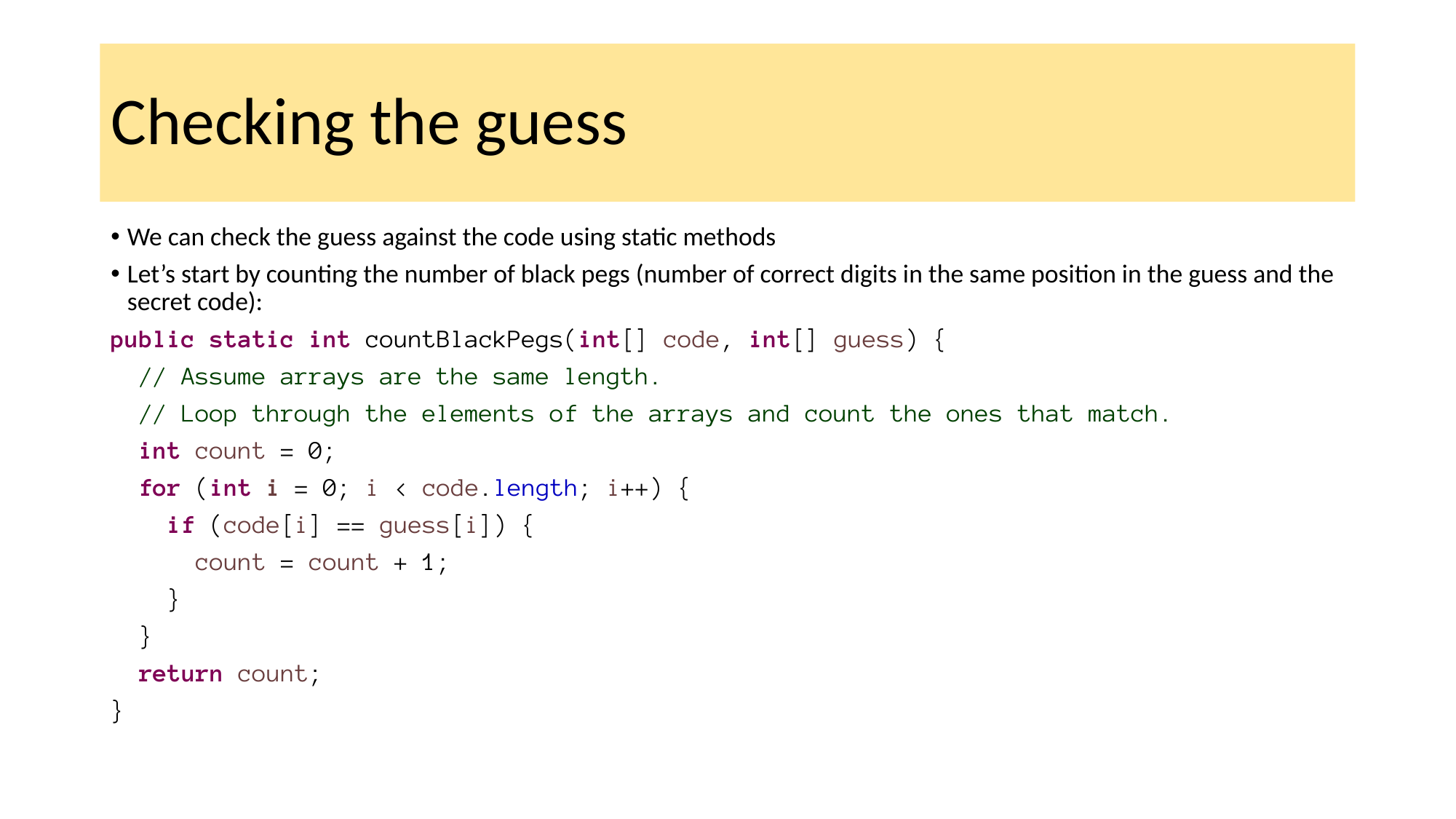

Checking the guess
We can check the guess against the code using static methods
Let’s start by counting the number of black pegs (number of correct digits in the same position in the guess and the secret code):
public static int countBlackPegs(int[] code, int[] guess) {
  // Assume arrays are the same length.
  // Loop through the elements of the arrays and count the ones that match.
  int count = 0;
  for (int i = 0; i < code.length; i++) {
    if (code[i] == guess[i]) {
      count = count + 1;
    }
  }
  return count;
}